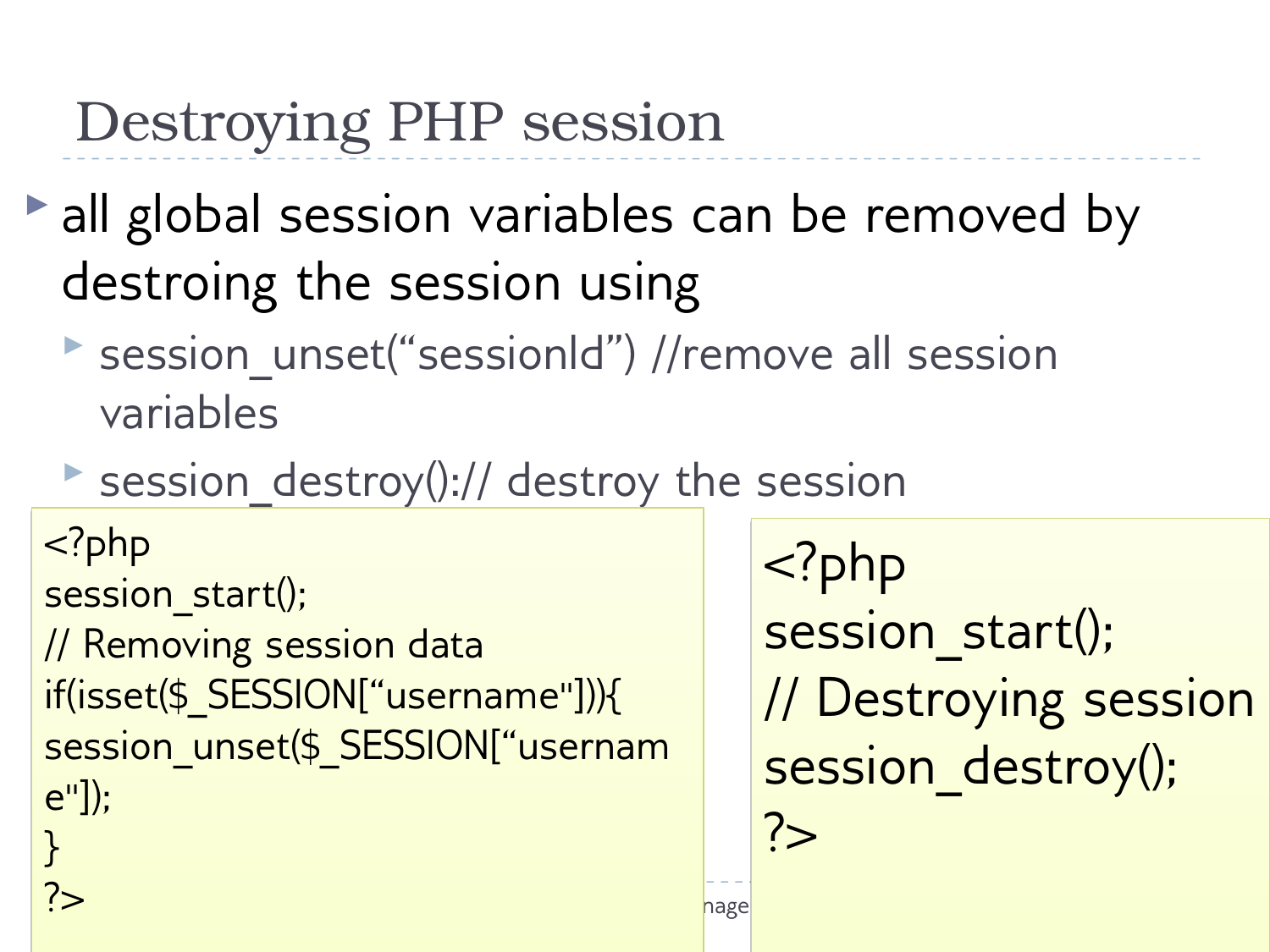

Destroying PHP session
all global session variables can be removed by destroing the session using
session_unset(“sessionId”) //remove all session variables
session_destroy():// destroy the session

<?php
session_start();
// Removing session data
if(isset($_SESSION[“username"])){
session_unset($_SESSION[“username"]);
}
?>
<?php
session_start();
// Destroying session
session_destroy();
?>
104
Sessions and Cookies management in PHP